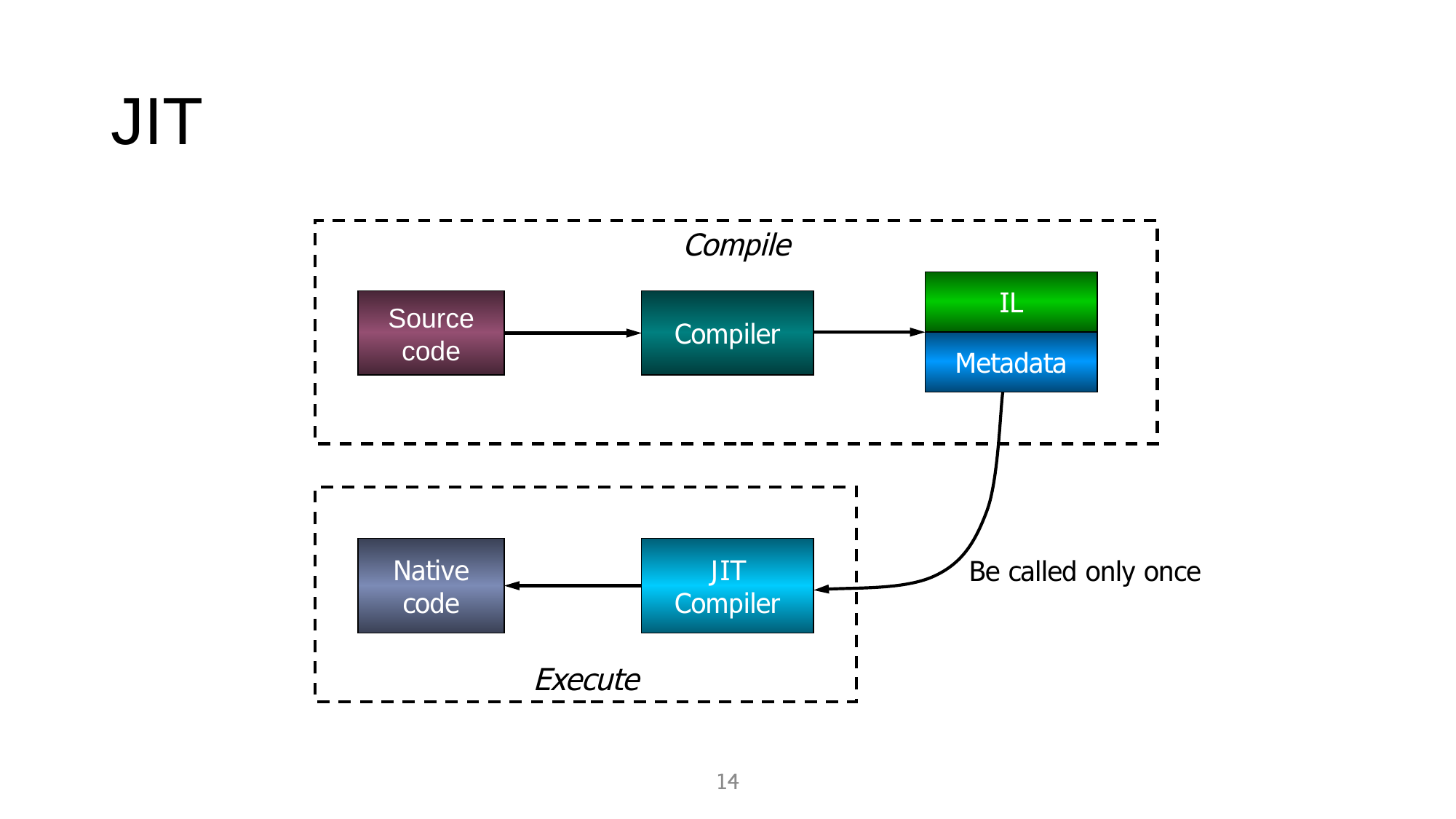

# JIT
Compile
IL
Source
code
Compiler
Metadata

Execute
Native
code
JIT
Compiler
Be called only once

14